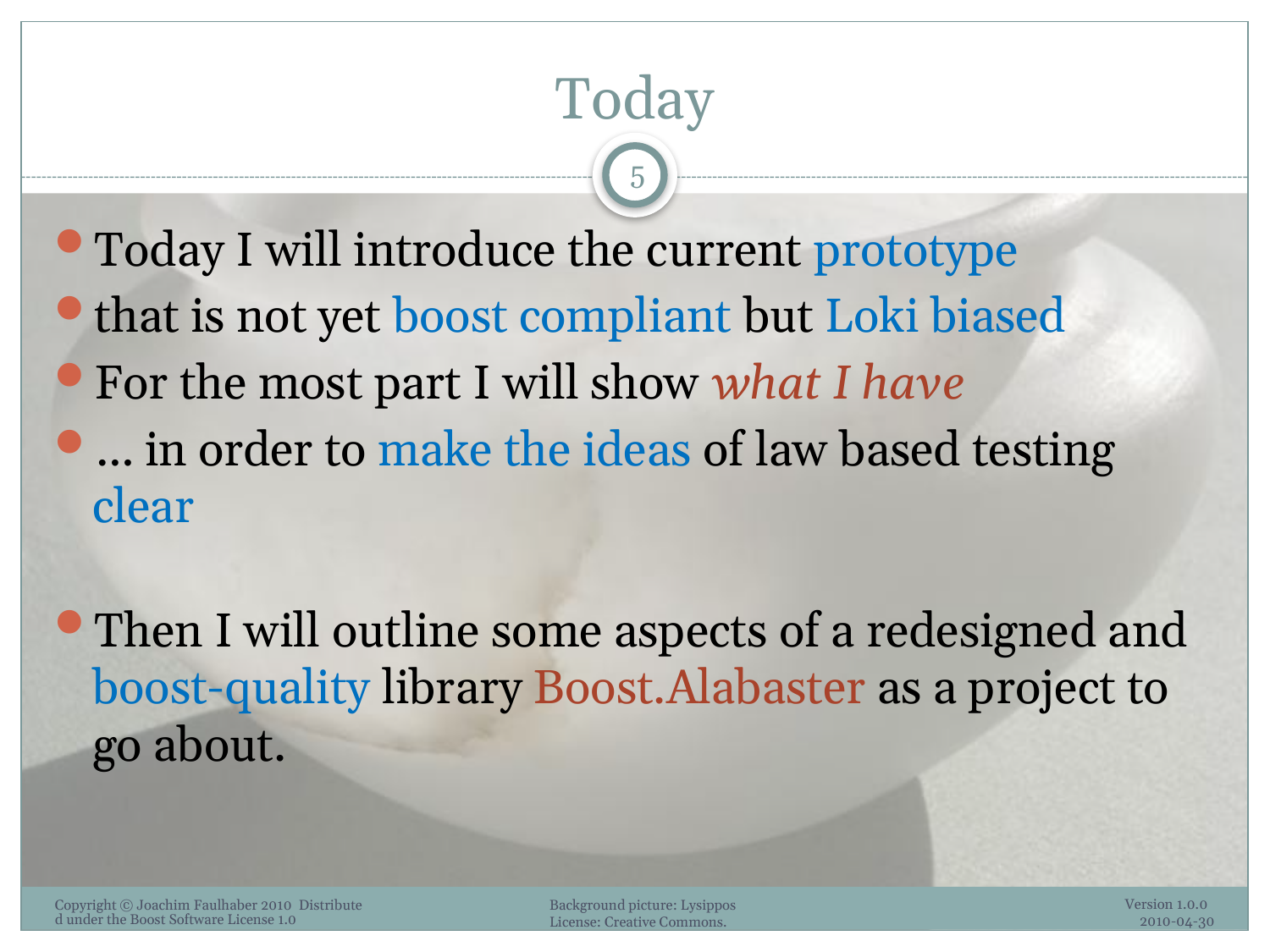

# Today
5
Today I will introduce the current prototype
that is not yet boost compliant but Loki biased
For the most part I will show what I have
… in order to make the ideas of law based testing clear
Then I will outline some aspects of a redesigned and boost-quality library Boost.Alabaster as a project to go about.

Version 1.0.0   2010-04-30
Background picture: Lysippos
License: Creative Commons.
Copyright © Joachim Faulhaber 2010  Distributed under the Boost Software License 1.0